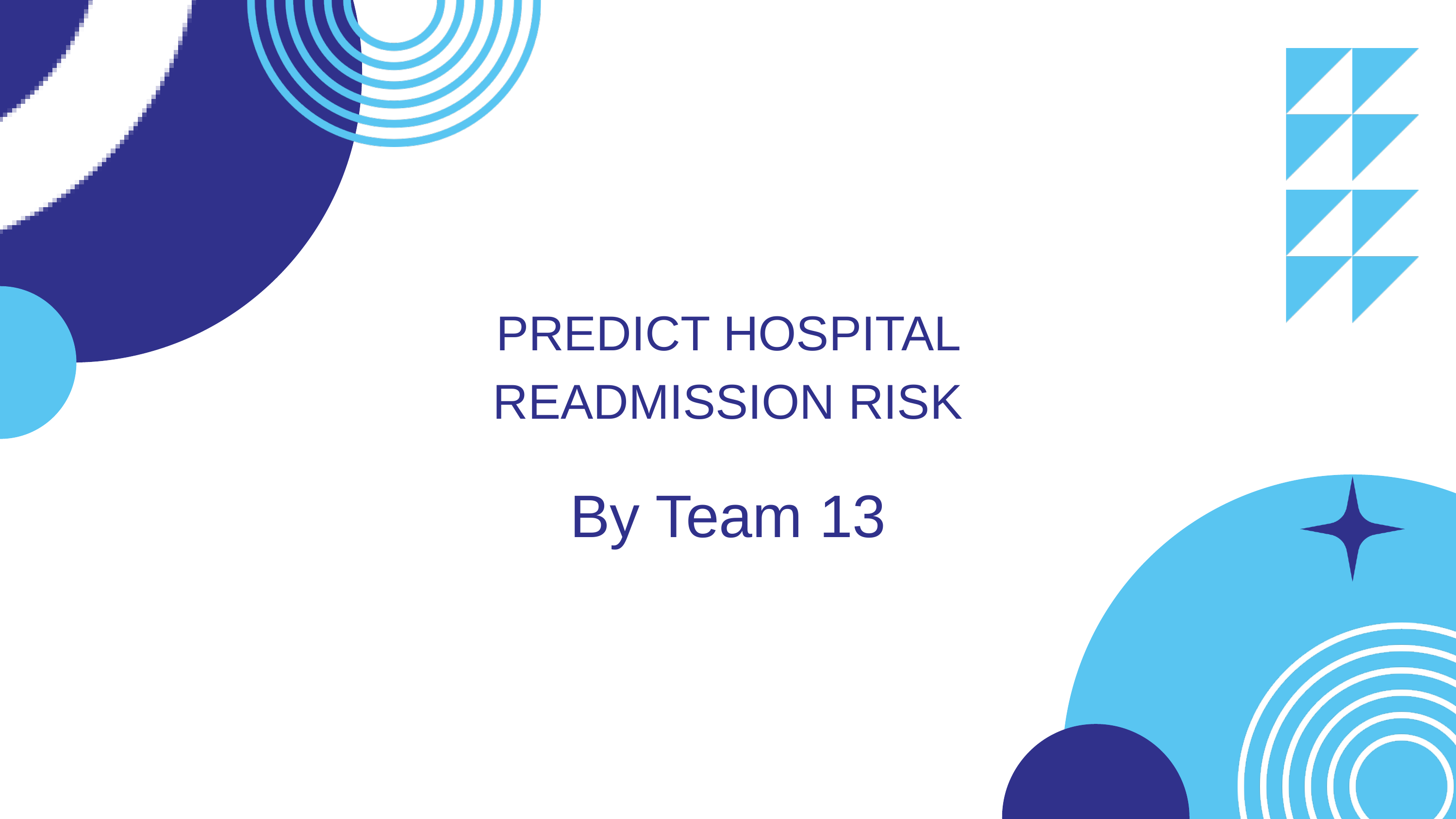

PREDICT HOSPITAL READMISSION RISK
By Team 13